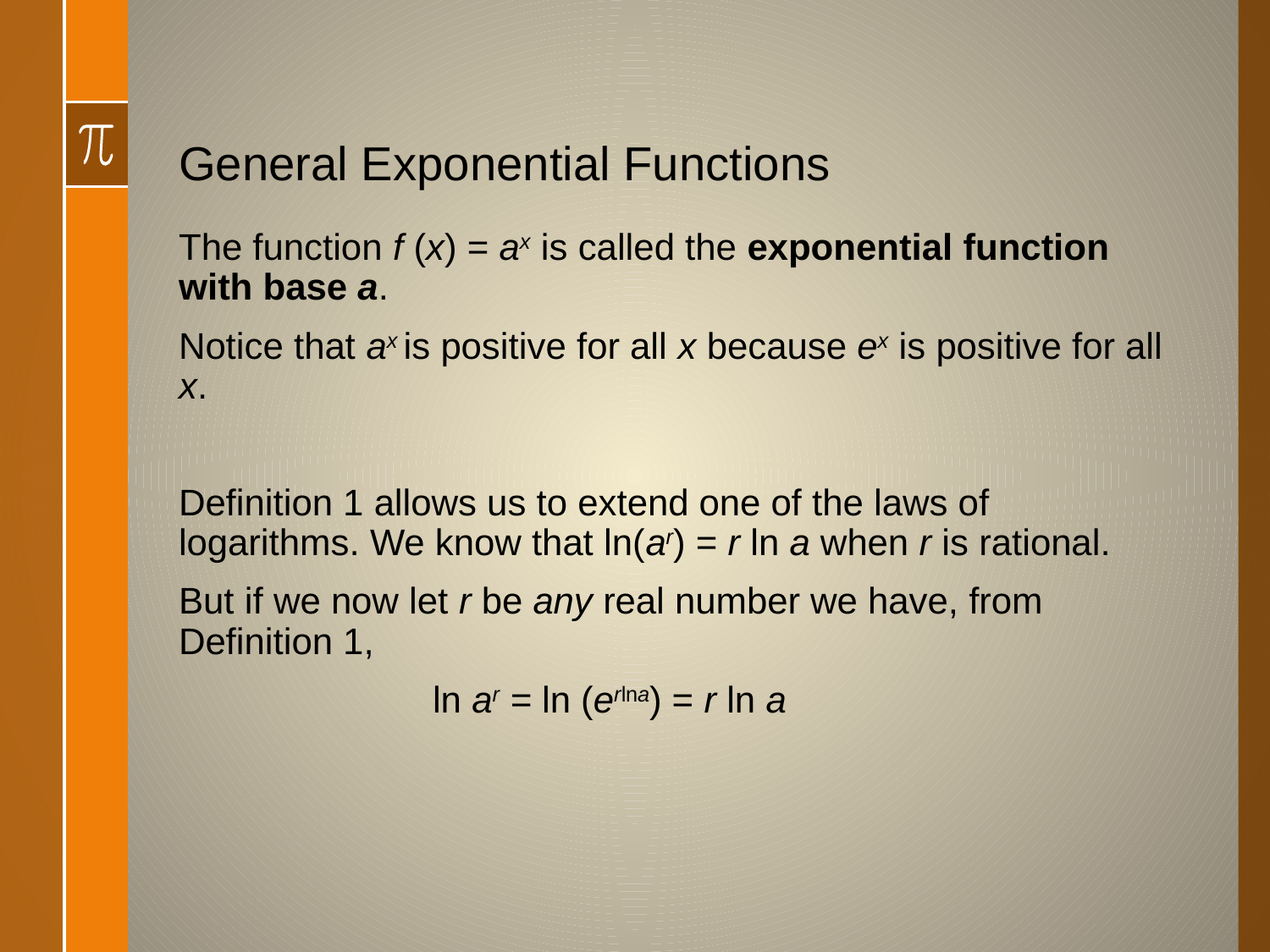

# General Exponential Functions
The function f (x) = ax is called the exponential function with base a.
Notice that ax is positive for all x because ex is positive for all x.

Definition 1 allows us to extend one of the laws of logarithms. We know that ln(ar) = r ln a when r is rational.
But if we now let r be any real number we have, from Definition 1,
		ln ar = ln (erlna) = r ln a